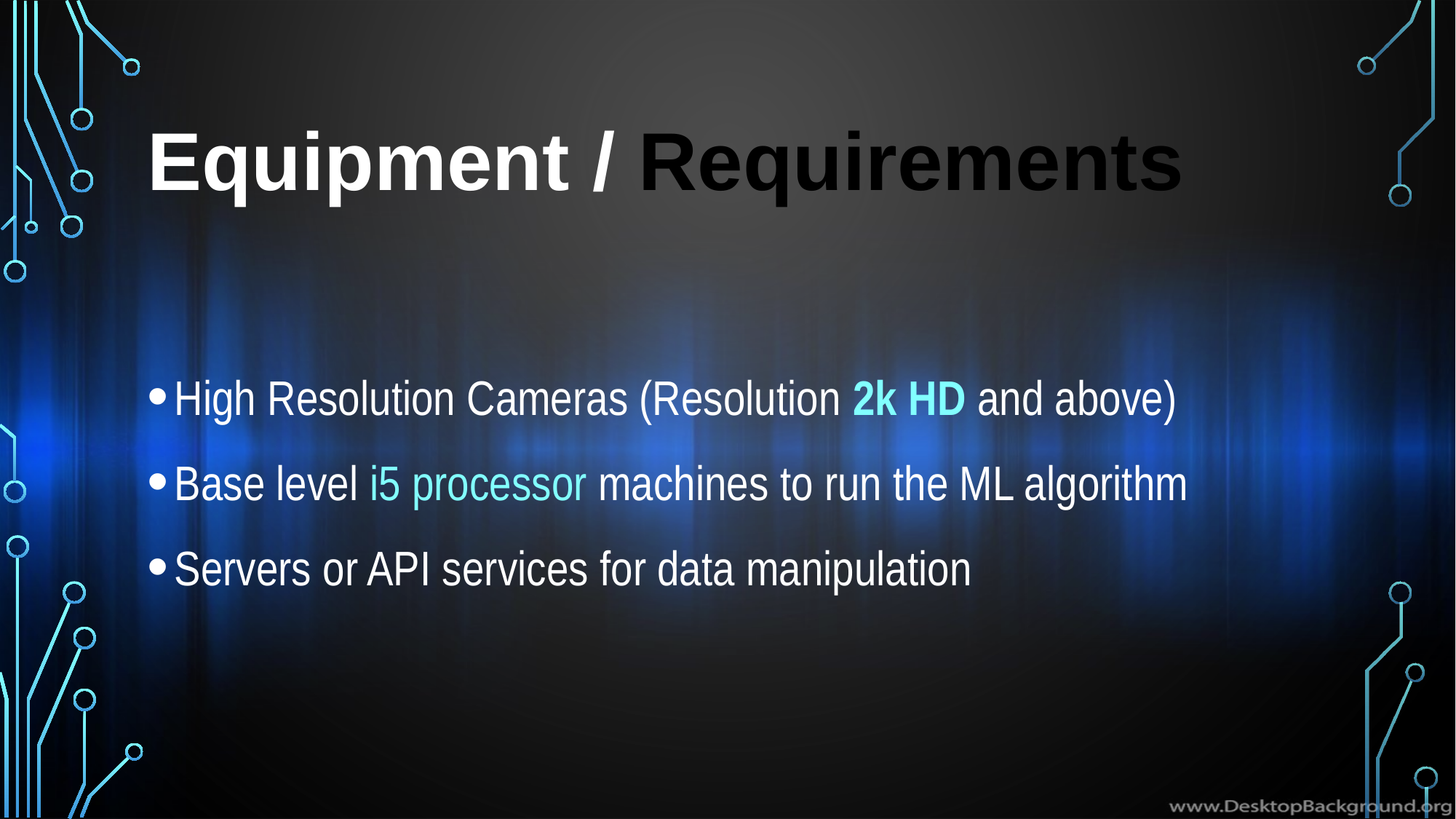

Equipment / Requirements

High Resolution Cameras (Resolution 2k HD and above)
Base level i5 processor machines to run the ML algorithm
Servers or API services for data manipulation